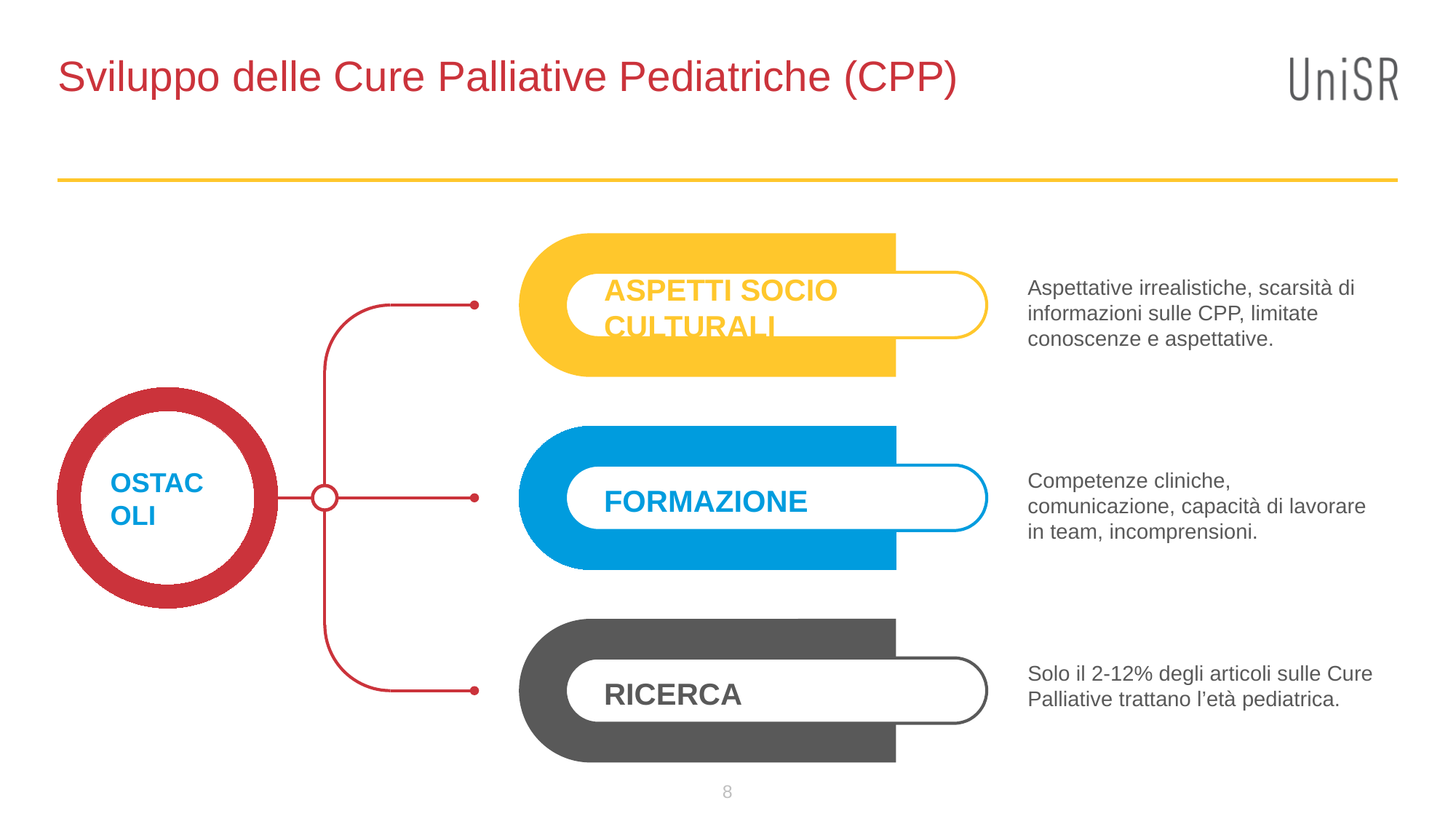

Sviluppo delle Cure Palliative Pediatriche (CPP)

Aspettative irrealistiche, scarsità di informazioni sulle CPP, limitate conoscenze e aspettative.
ASPETTI SOCIO CULTURALI

OSTACOLI

Competenze cliniche, comunicazione, capacità di lavorare in team, incomprensioni.
FORMAZIONE

Solo il 2-12% degli articoli sulle Cure Palliative trattano l’età pediatrica.
RICERCA
8